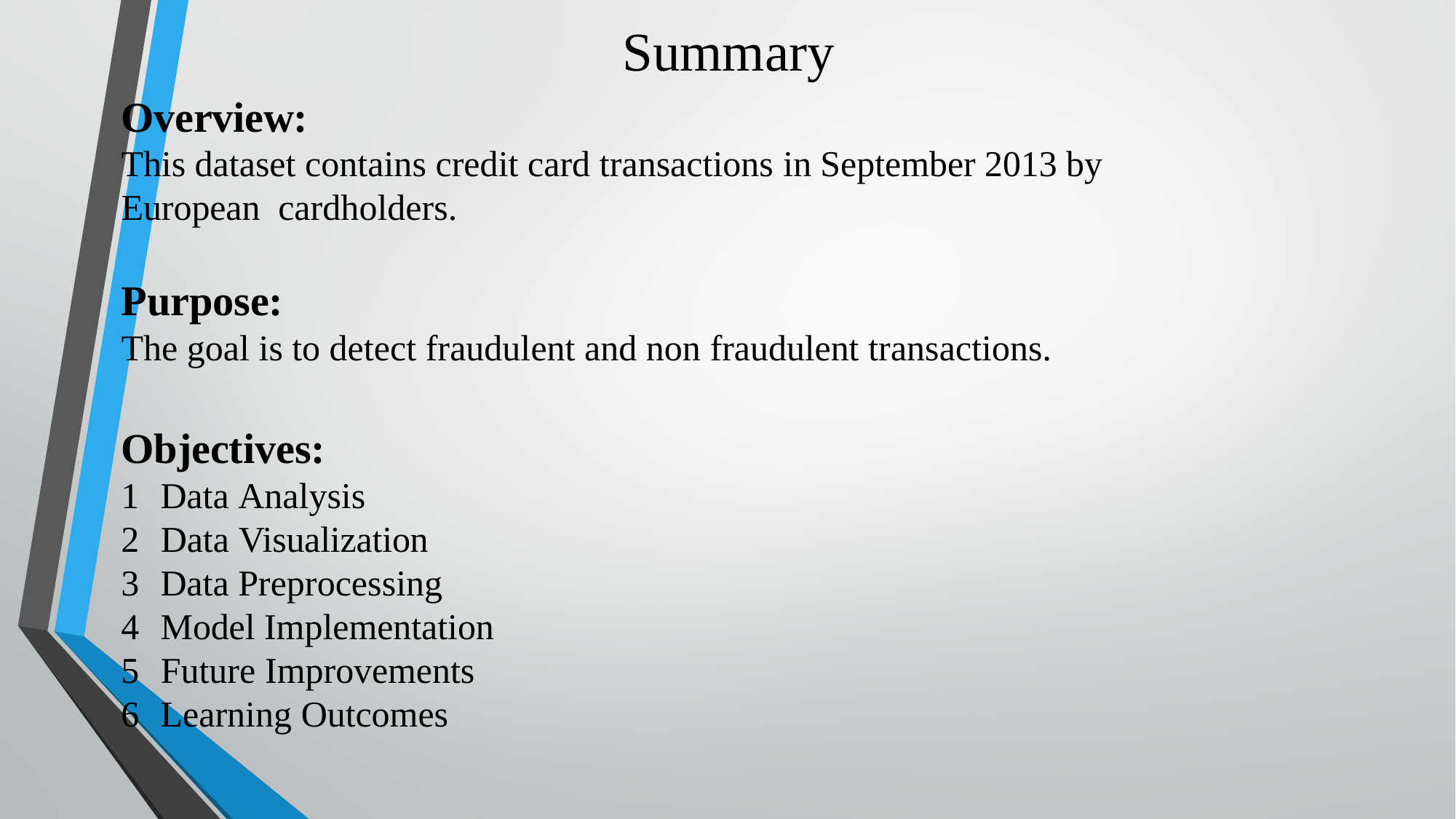

# Summary
Overview:
This dataset contains credit card transactions in September 2013 by European  cardholders.

Purpose:
The goal is to detect fraudulent and non fraudulent transactions.

Objectives:
Data Analysis
Data Visualization
Data Preprocessing
Model Implementation
Future Improvements
Learning Outcomes